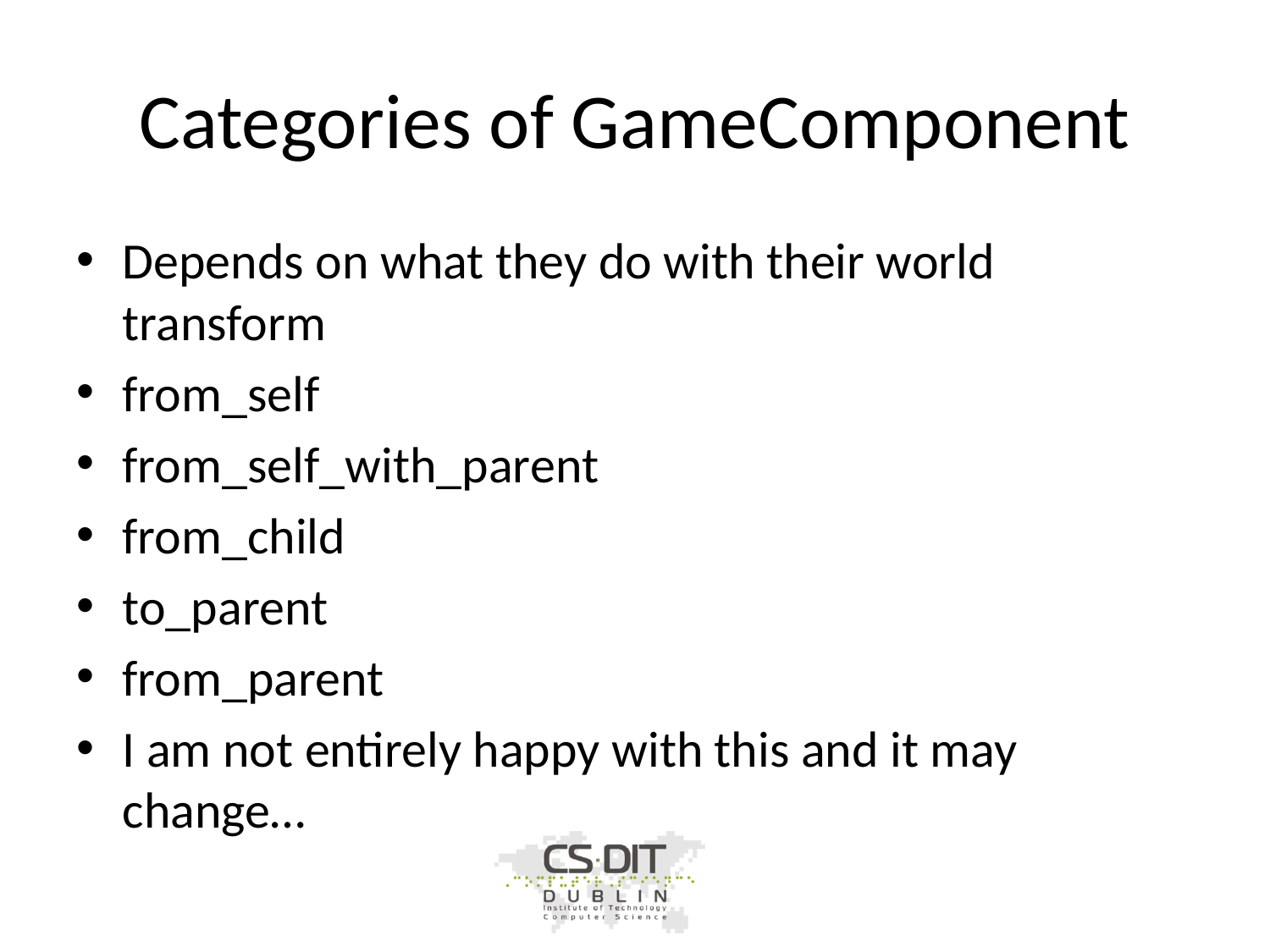

# Categories of GameComponent
Depends on what they do with their world transform
from_self
from_self_with_parent
from_child
to_parent
from_parent
I am not entirely happy with this and it may change…